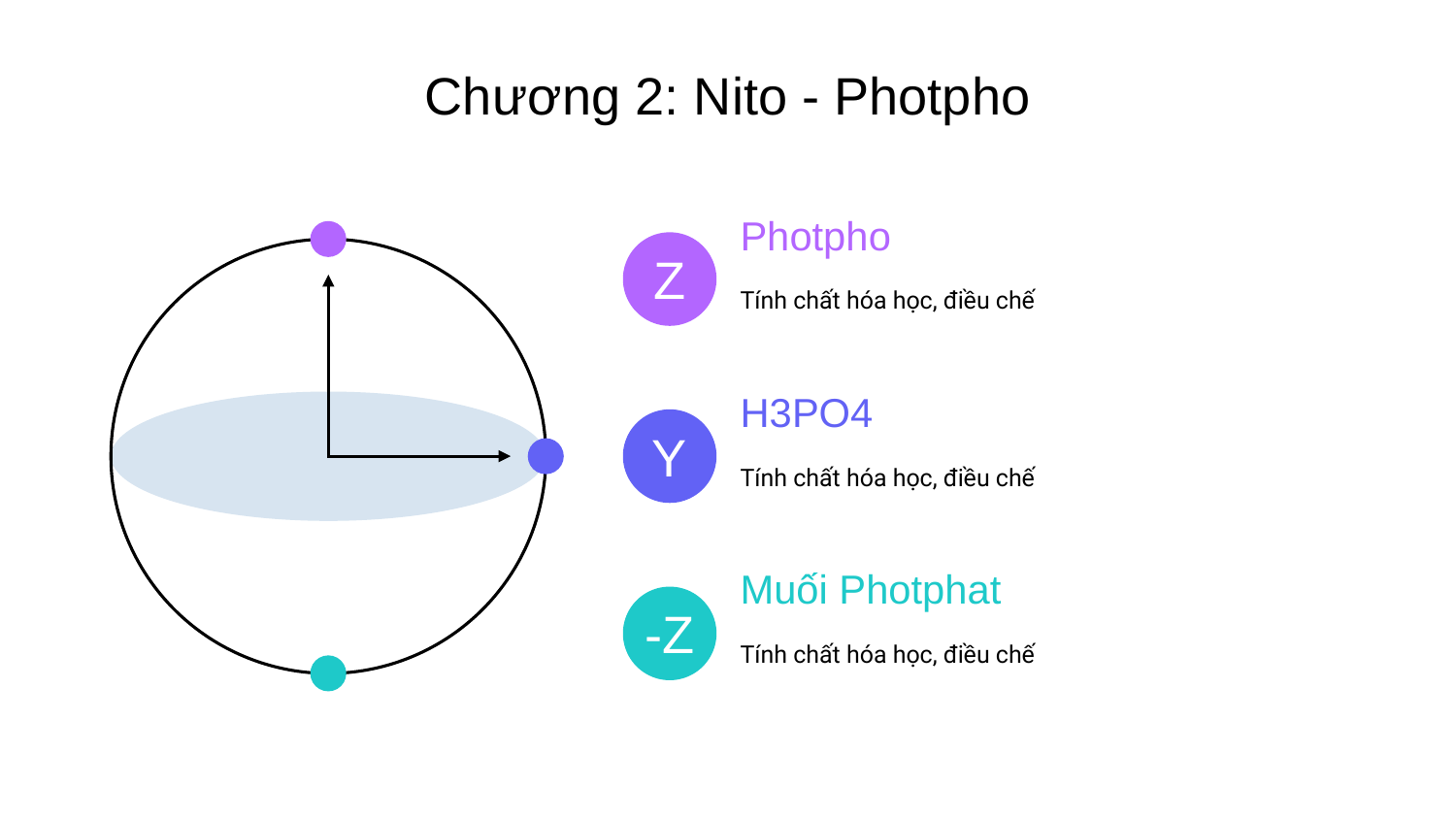

# Chương 2: Nito - Photpho
Photpho
Z
Tính chất hóa học, điều chế

H3PO4
Y
Tính chất hóa học, điều chế
Muối Photphat
-Z
Tính chất hóa học, điều chế